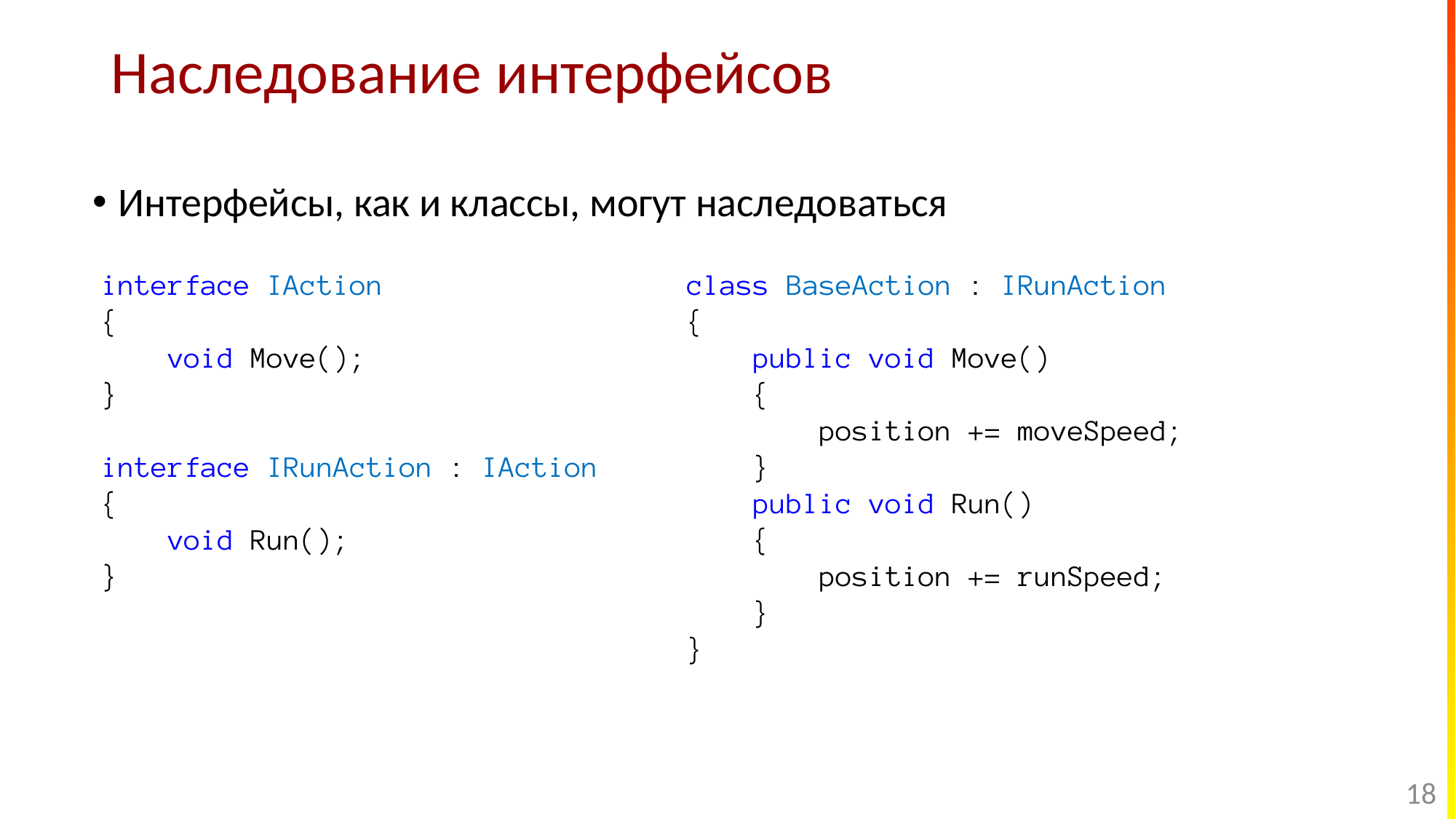

# Наследование интерфейсов
Интерфейсы, как и классы, могут наследоваться
interface IAction
{
    void Move();
}

interface IRunAction : IAction
{
    void Run();
}
class BaseAction : IRunAction
{
    public void Move()
    {
        position += moveSpeed;
    }
    public void Run()
    {
        position += runSpeed;
    }
}
18